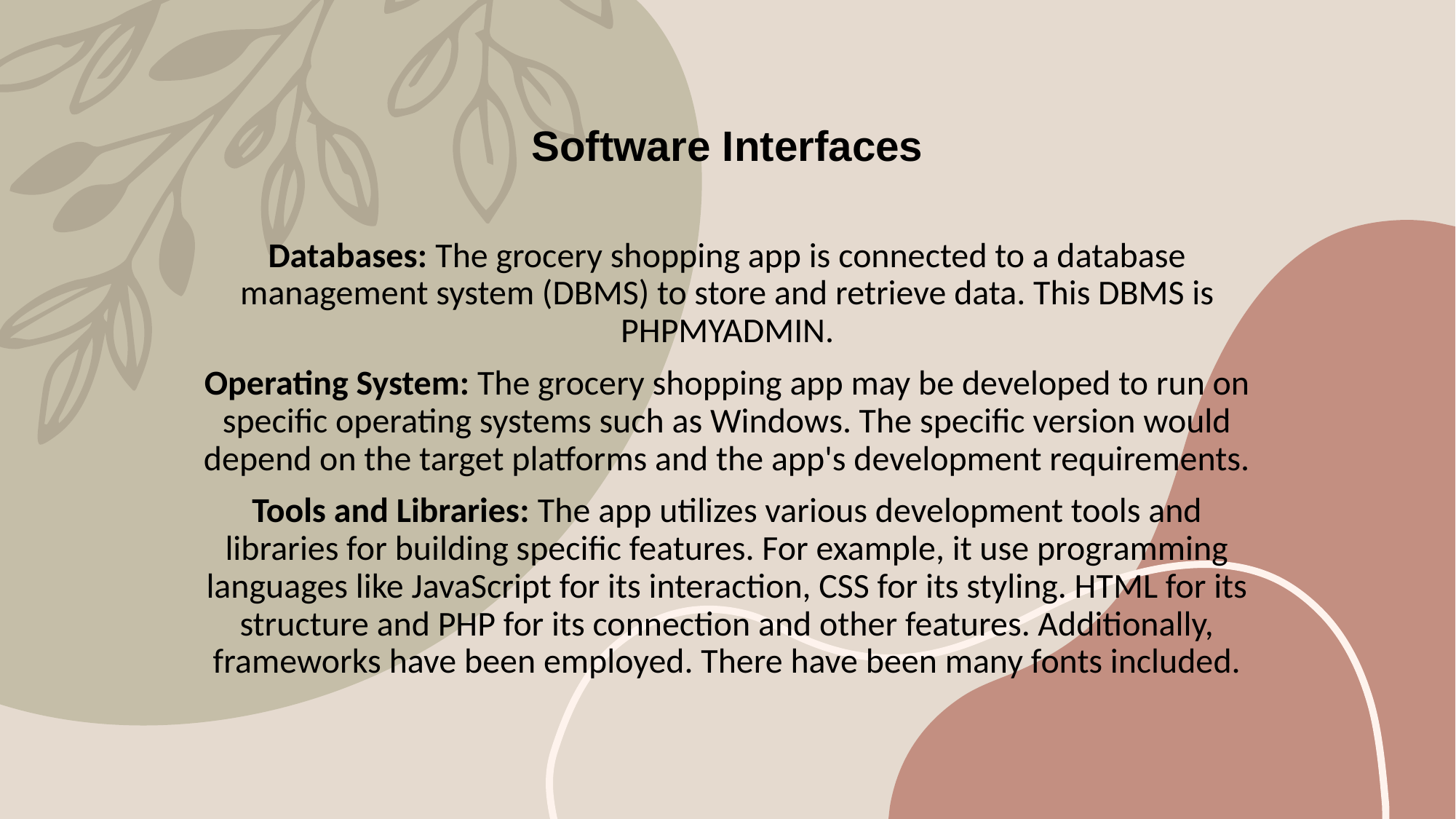

# Software Interfaces
Databases: The grocery shopping app is connected to a database management system (DBMS) to store and retrieve data. This DBMS is PHPMYADMIN.
Operating System: The grocery shopping app may be developed to run on specific operating systems such as Windows. The specific version would depend on the target platforms and the app's development requirements.
Tools and Libraries: The app utilizes various development tools and libraries for building specific features. For example, it use programming languages like JavaScript for its interaction, CSS for its styling. HTML for its structure and PHP for its connection and other features. Additionally, frameworks have been employed. There have been many fonts included.